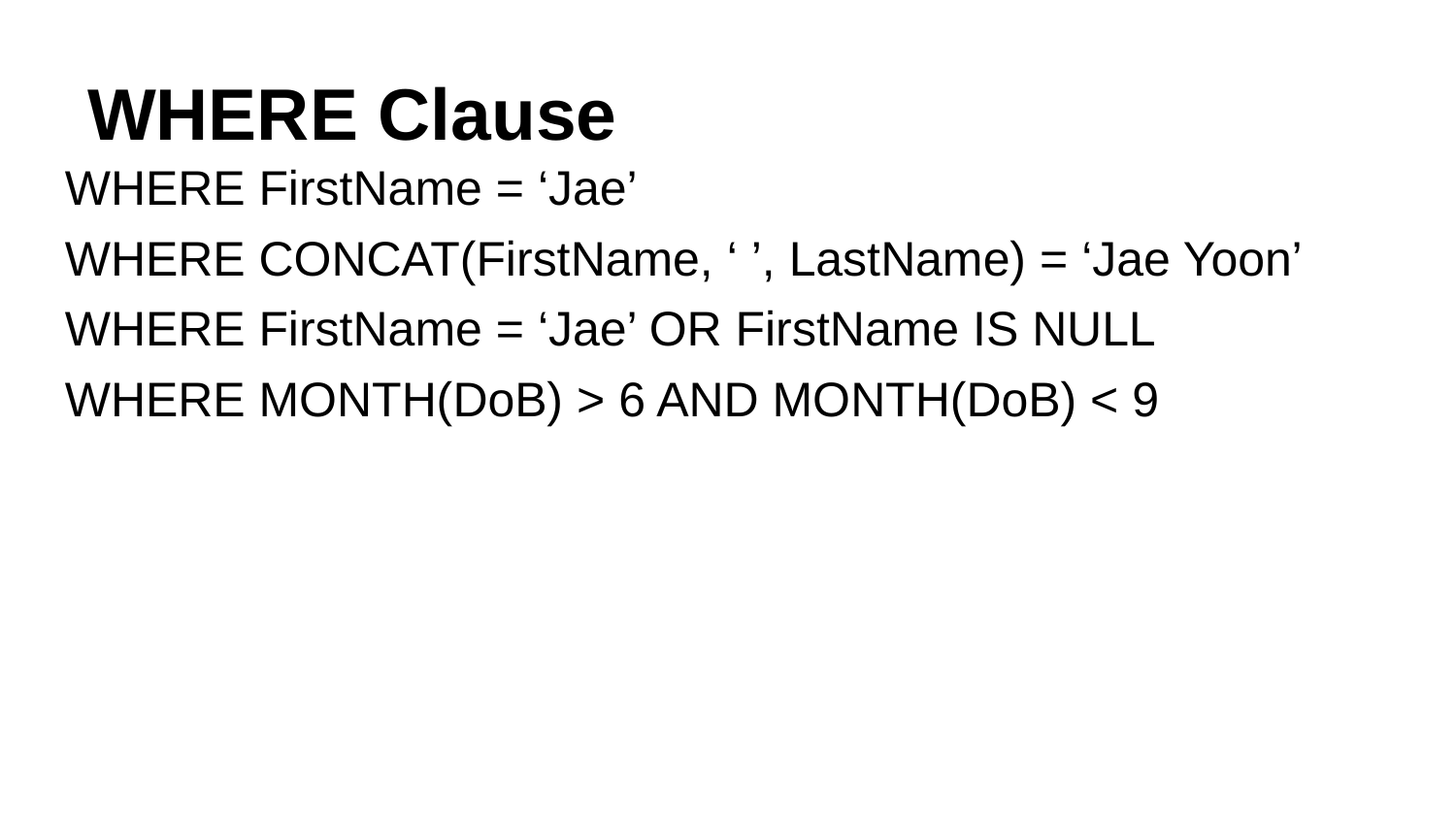

# WHERE Clause
WHERE FirstName = ‘Jae’
WHERE CONCAT(FirstName, ‘ ’, LastName) = ‘Jae Yoon’
WHERE FirstName = ‘Jae’ OR FirstName IS NULL
WHERE MONTH(DoB) > 6 AND MONTH(DoB) < 9